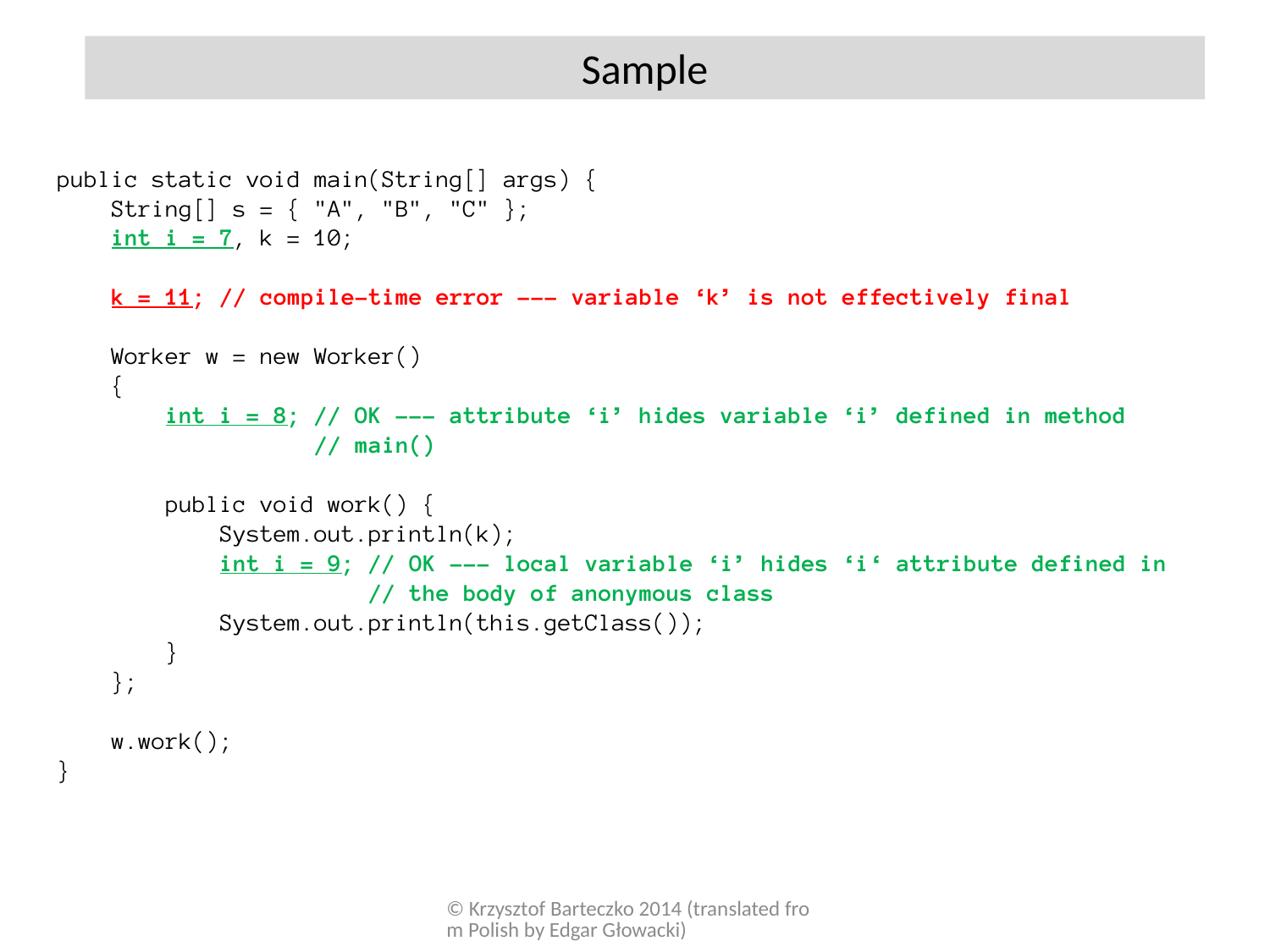

Sample
public static void main(String[] args) {
    String[] s = { "A", "B", "C" };
    int i = 7, k = 10;

    k = 11; // compile-time error --- variable ‘k’ is not effectively final

    Worker w = new Worker()
    {
        int i = 8; // OK --- attribute ‘i’ hides variable ‘i’ defined in method
                   // main()

        public void work() {
            System.out.println(k);
            int i = 9; // OK --- local variable ‘i’ hides ‘i‘ attribute defined in
                       // the body of anonymous class
            System.out.println(this.getClass());
        }
    };

    w.work();
}
© Krzysztof Barteczko 2014 (translated from Polish by Edgar Głowacki)